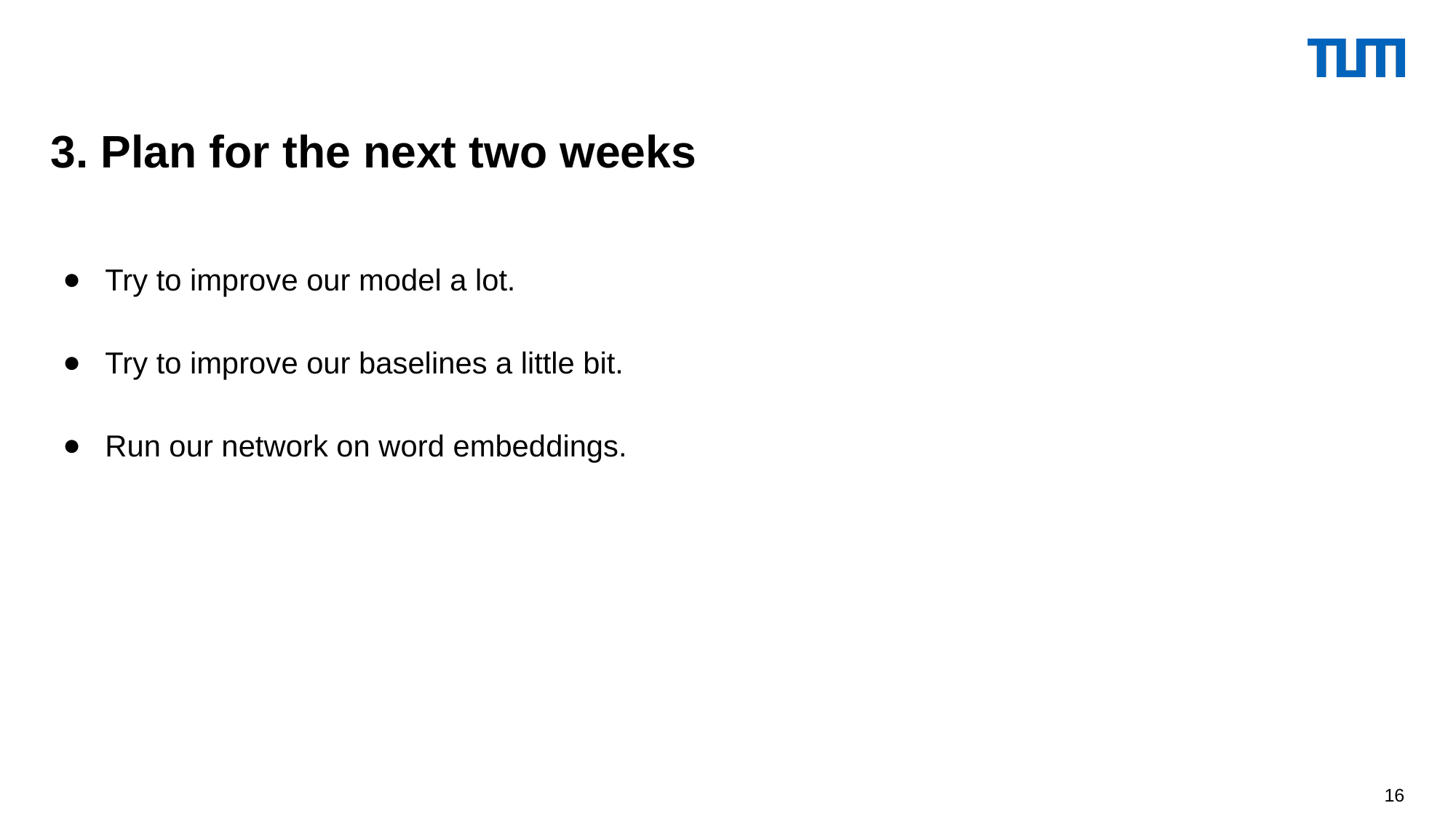

3. Plan for the next two weeks

Try to improve our model a lot.

Try to improve our baselines a little bit.

Run our network on word embeddings.

16